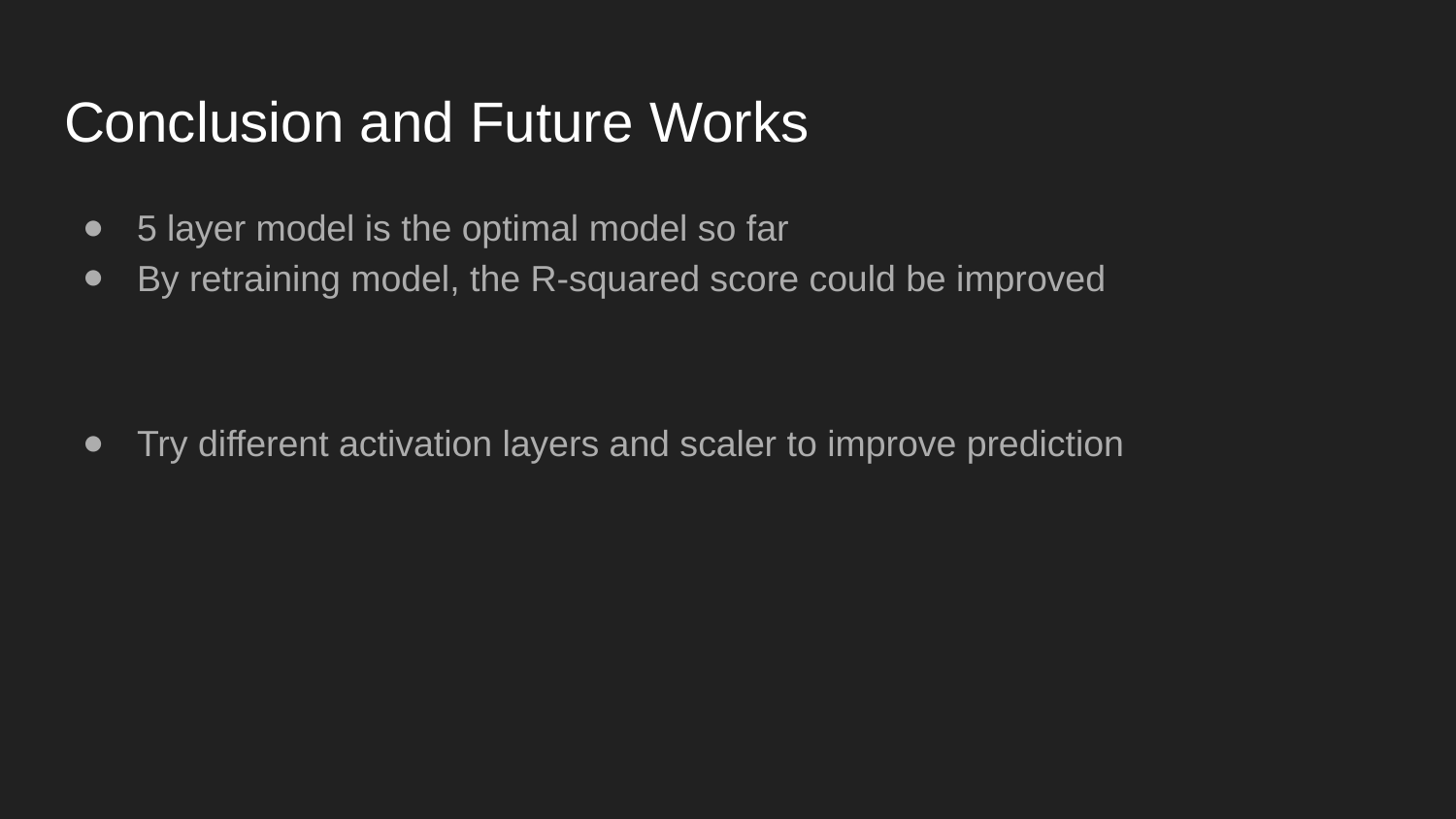

# Conclusion and Future Works
5 layer model is the optimal model so far
By retraining model, the R-squared score could be improved

Try different activation layers and scaler to improve prediction